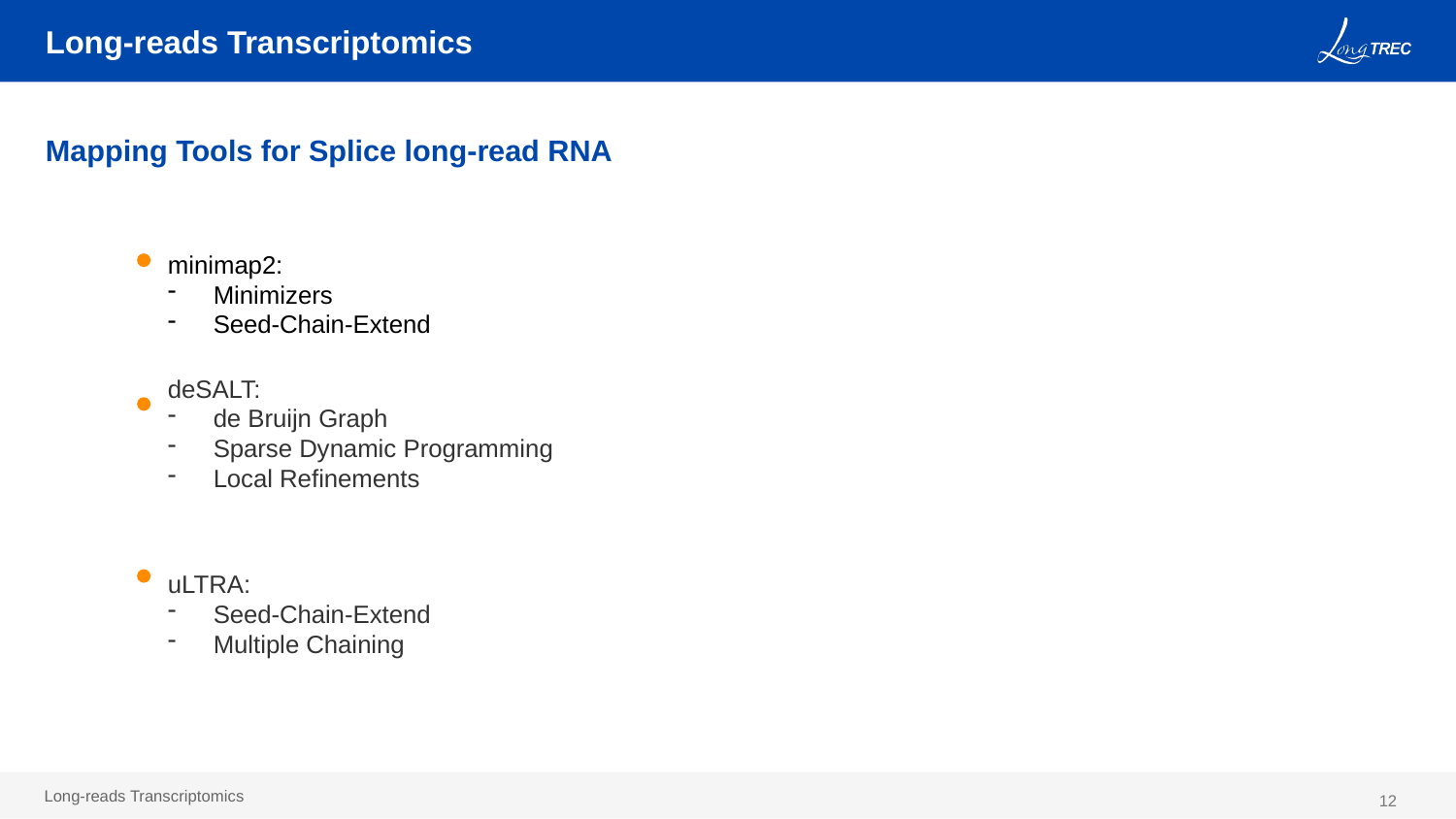

Long-reads Transcriptomics
Mapping Tools for Splice long-read RNA
minimap2:
Minimizers
Seed-Chain-Extend

deSALT:
de Bruijn Graph
Sparse Dynamic Programming
Local Refinements

uLTRA:
Seed-Chain-Extend
Multiple Chaining

12